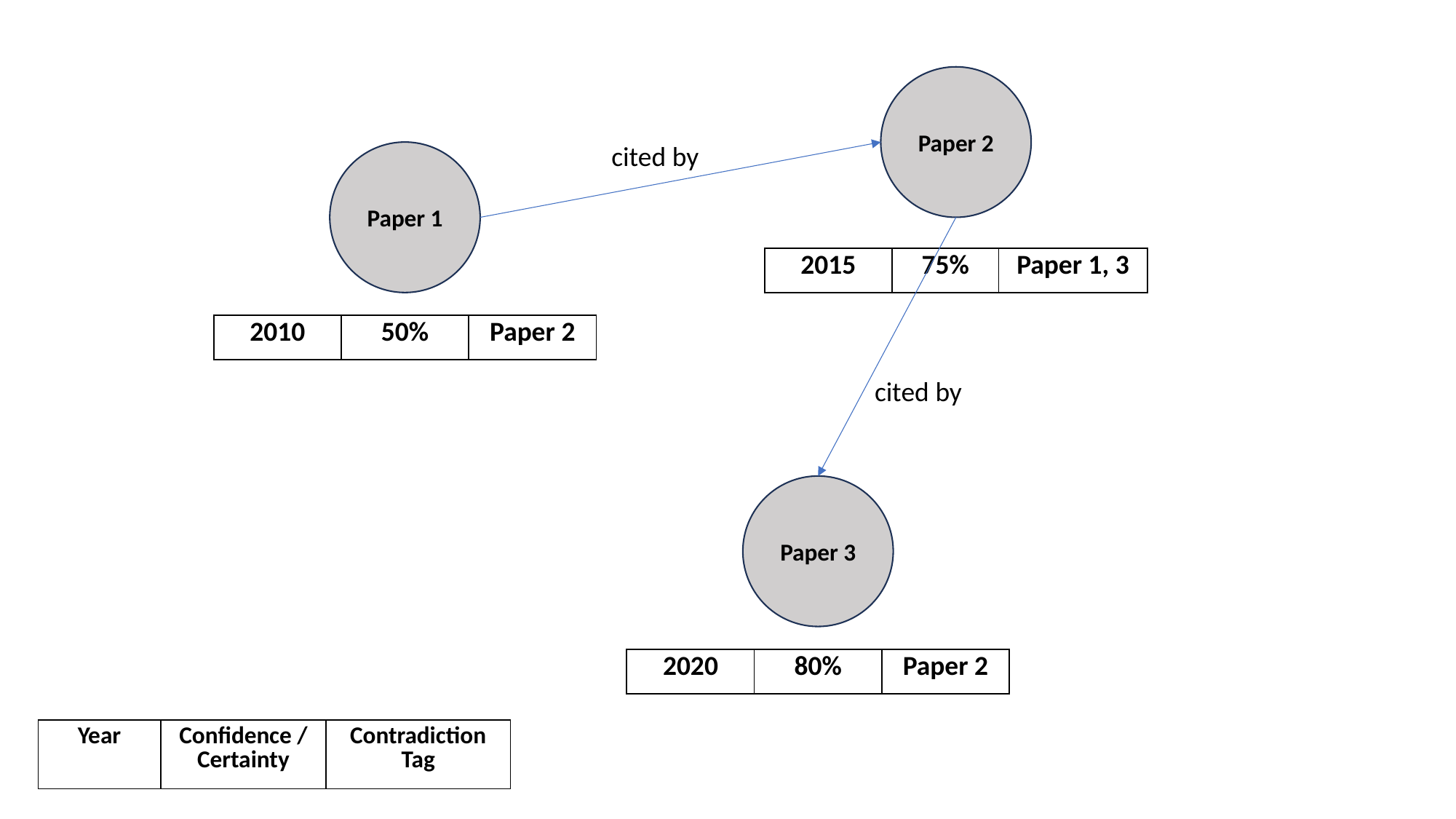

Paper 2
cited by
Paper 1
| 2015 | 75% | Paper 1, 3 |
| --- | --- | --- |
| 2010 | 50% | Paper 2 |
| --- | --- | --- |
cited by
Paper 3
| 2020 | 80% | Paper 2 |
| --- | --- | --- |
| Year | Confidence / Certainty | Contradiction Tag |
| --- | --- | --- |